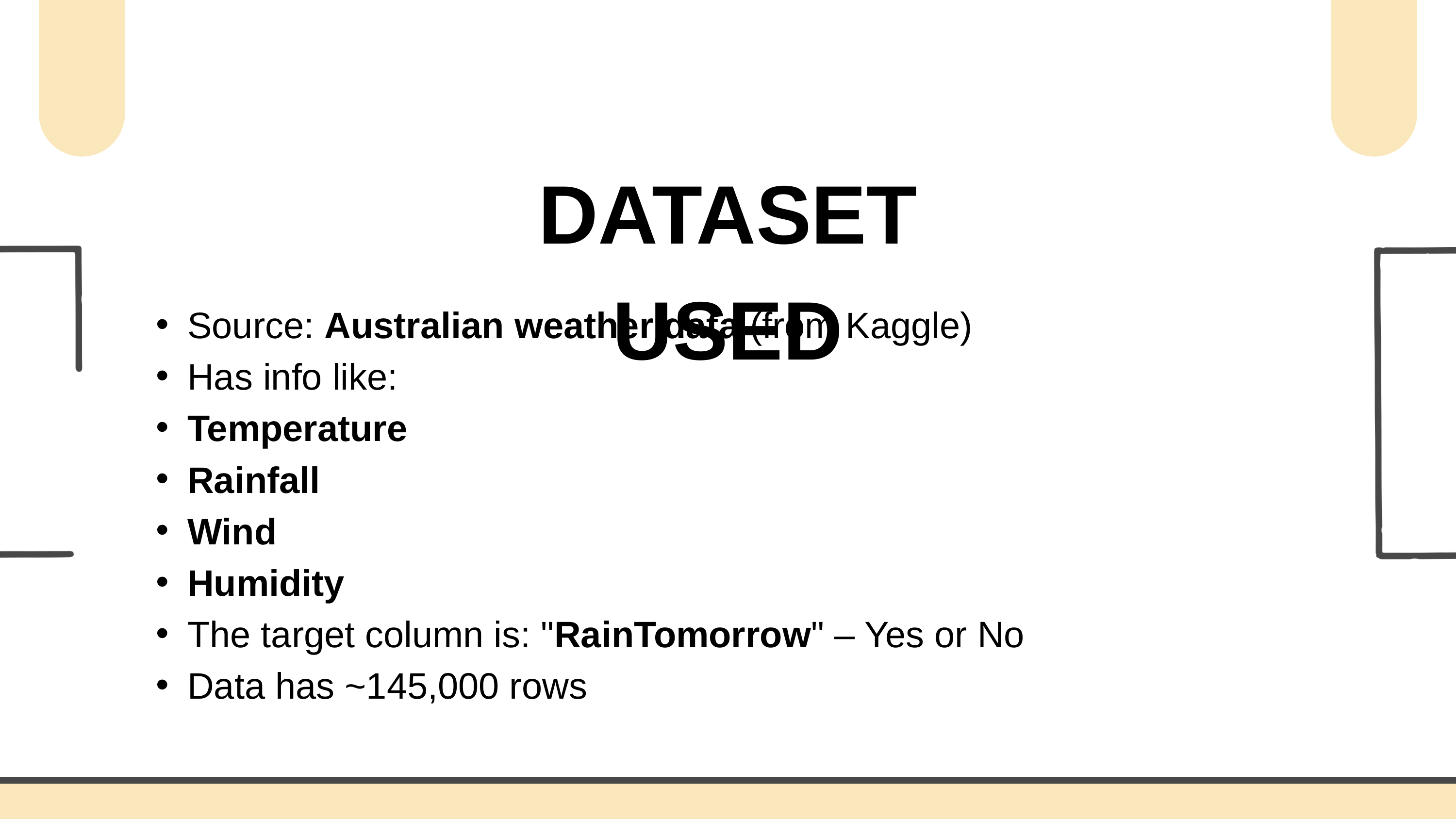

DATASET USED

Source: Australian weather data (from Kaggle)
Has info like:
Temperature
Rainfall
Wind
Humidity
The target column is: "RainTomorrow" – Yes or No
Data has ~145,000 rows